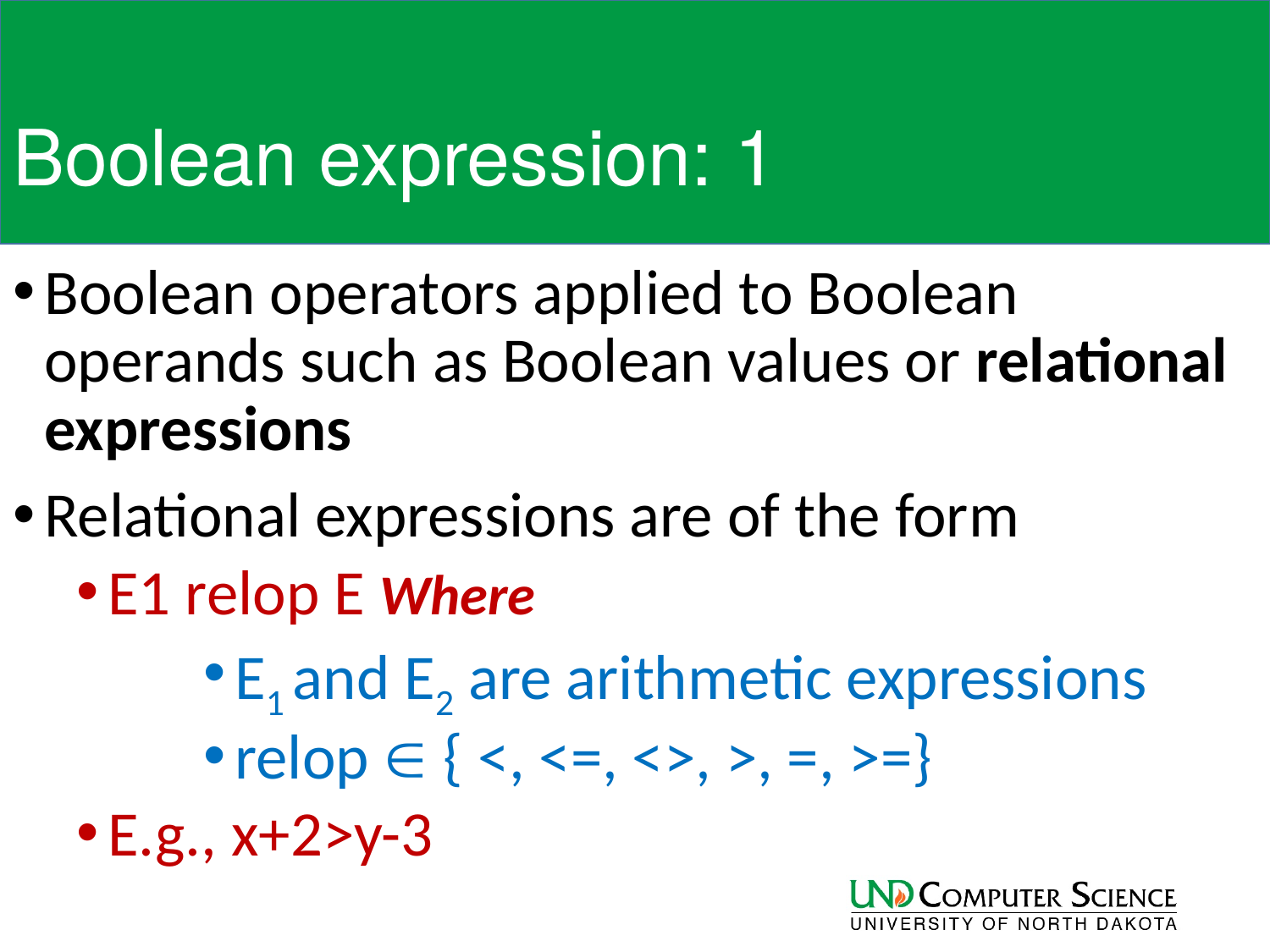

# Boolean expression: 1
Boolean operators applied to Boolean operands such as Boolean values or relational expressions
Relational expressions are of the form
E1 relop E Where
E1 and E2 are arithmetic expressions
relop ∈ { <, <=, <>, >, =, >=}
E.g., x+2>y-3

90